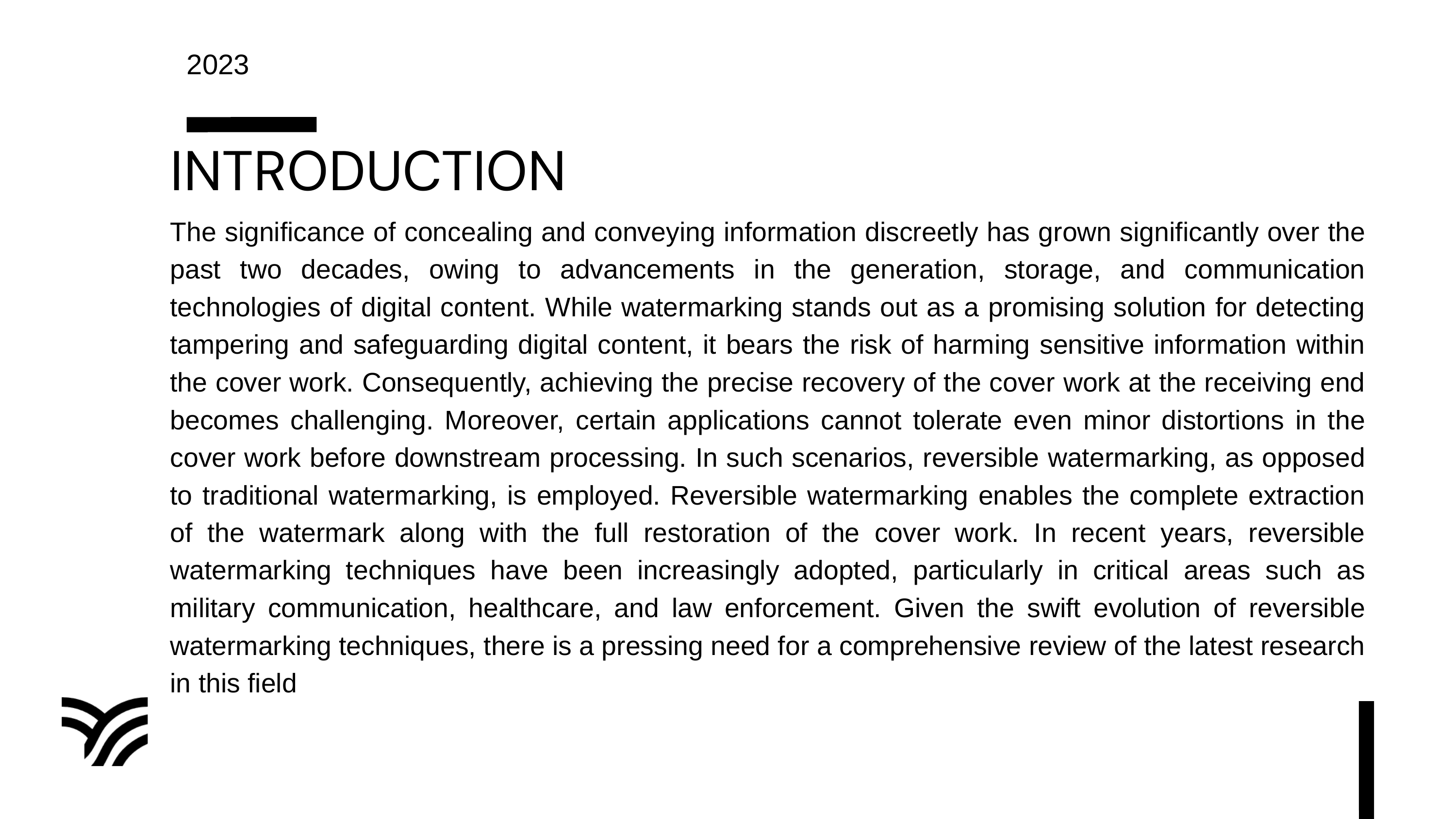

2023

INTRODUCTION
The significance of concealing and conveying information discreetly has grown significantly over the past two decades, owing to advancements in the generation, storage, and communication technologies of digital content. While watermarking stands out as a promising solution for detecting tampering and safeguarding digital content, it bears the risk of harming sensitive information within the cover work. Consequently, achieving the precise recovery of the cover work at the receiving end becomes challenging. Moreover, certain applications cannot tolerate even minor distortions in the cover work before downstream processing. In such scenarios, reversible watermarking, as opposed to traditional watermarking, is employed. Reversible watermarking enables the complete extraction of the watermark along with the full restoration of the cover work. In recent years, reversible watermarking techniques have been increasingly adopted, particularly in critical areas such as military communication, healthcare, and law enforcement. Given the swift evolution of reversible watermarking techniques, there is a pressing need for a comprehensive review of the latest research in this field